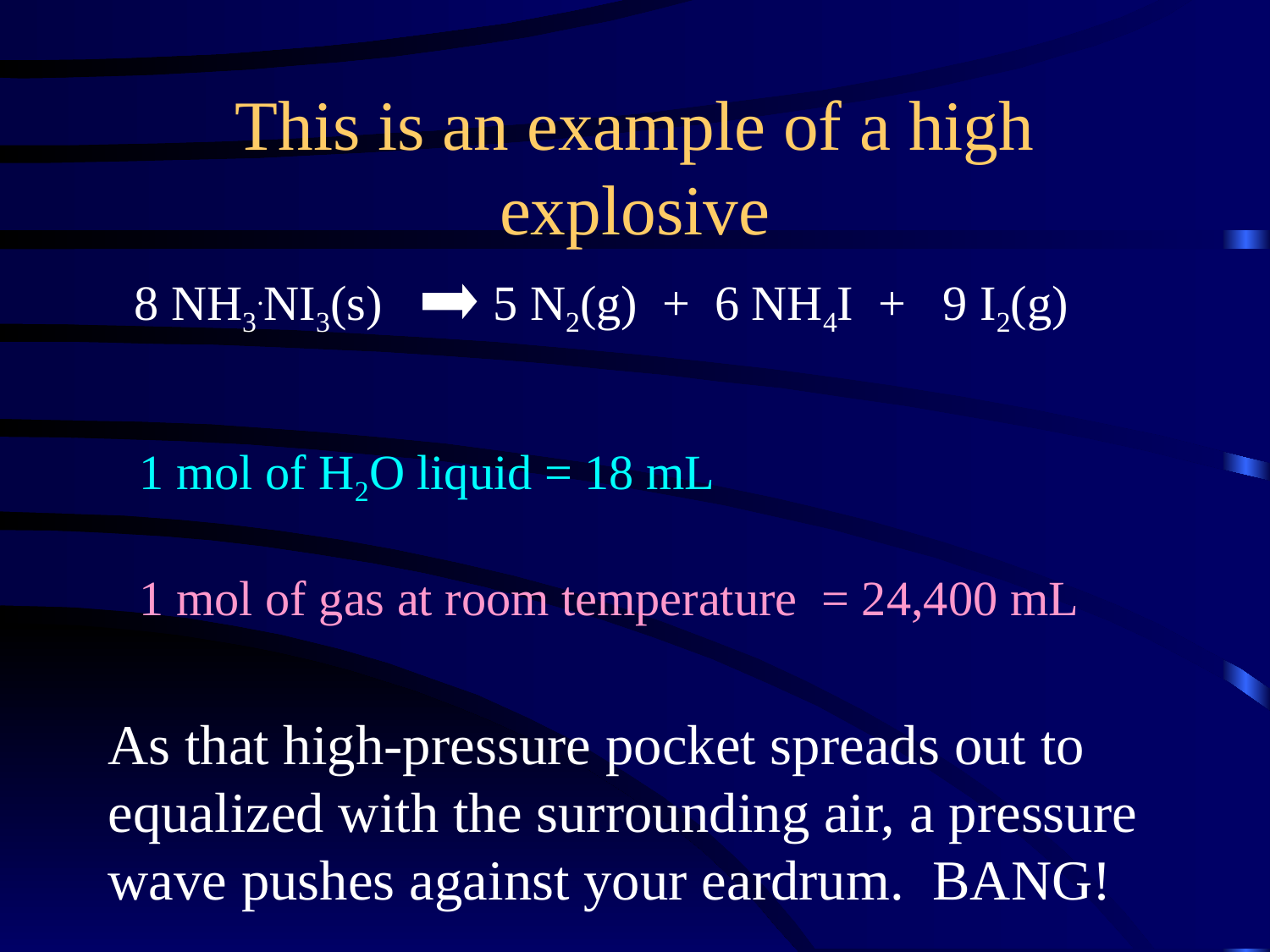

This is an example of a high explosive
8 NH3.NI3(s)         5 N2(g)  +  6 NH4I  +   9 I2(g)

1 mol of H2O liquid = 18 mL

1 mol of gas at room temperature  = 24,400 mL
As that high-pressure pocket spreads out to equalized with the surrounding air, a pressure wave pushes against your eardrum.  BANG!